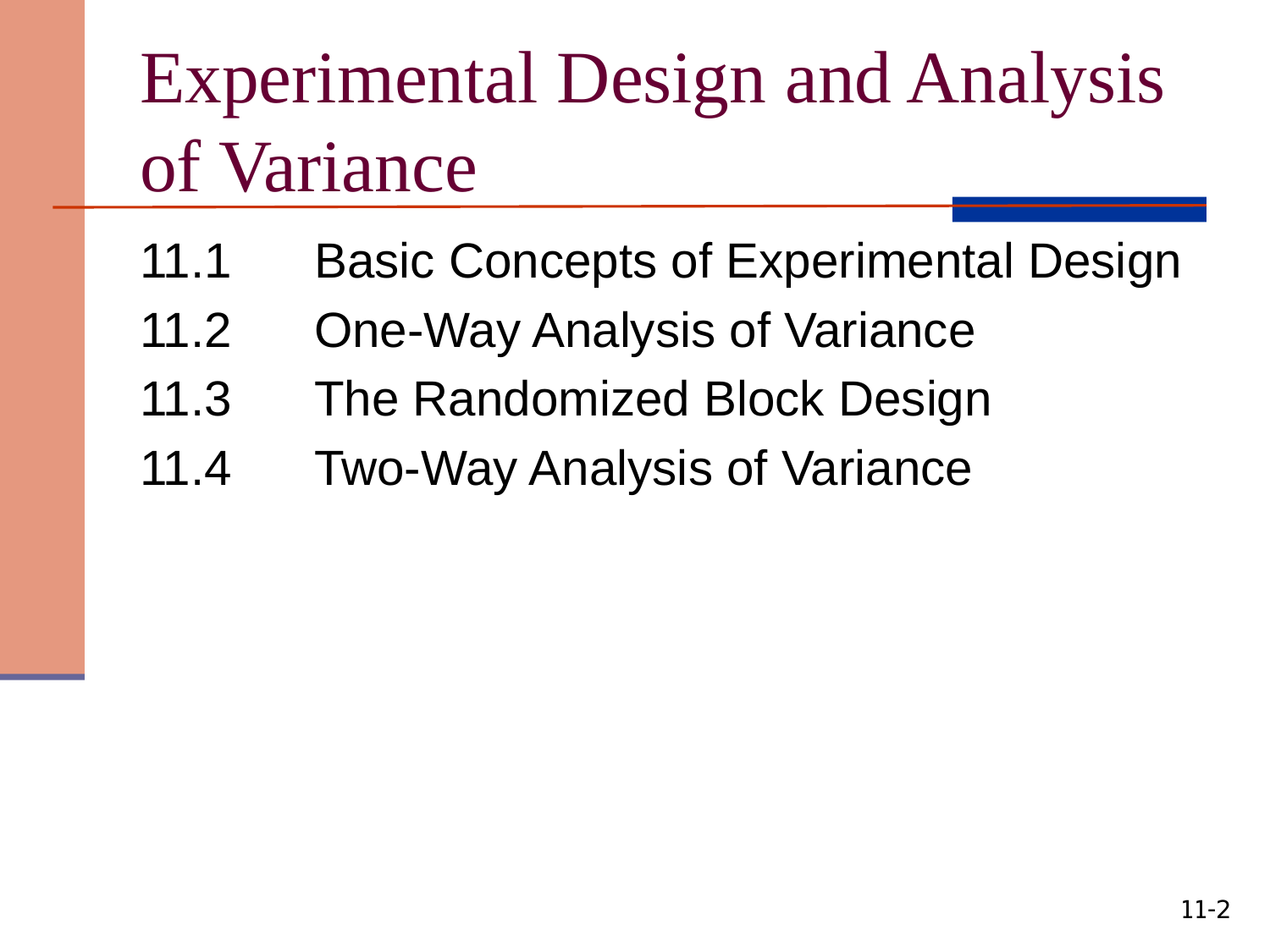

# Experimental Design and Analysis of Variance
11.1	Basic Concepts of Experimental Design
11.2	One-Way Analysis of Variance
11.3	The Randomized Block Design
11.4	Two-Way Analysis of Variance
11-2